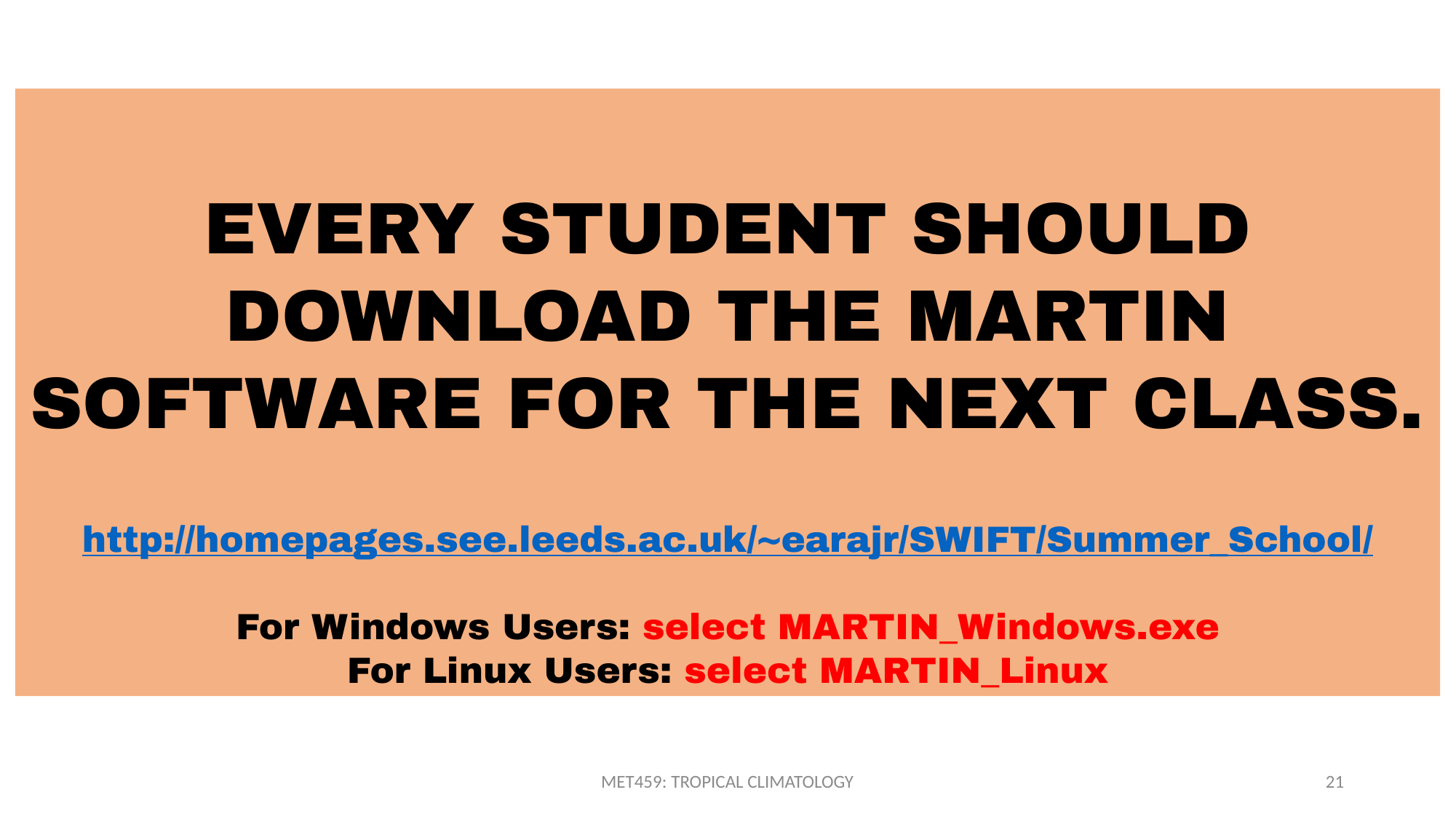

EVERY STUDENT SHOULD DOWNLOAD THE MARTIN SOFTWARE FOR THE NEXT CLASS.

http://homepages.see.leeds.ac.uk/~earajr/SWIFT/Summer_School/

For Windows Users: select MARTIN_Windows.exe
For Linux Users: select MARTIN_Linux
MET459: TROPICAL CLIMATOLOGY
21